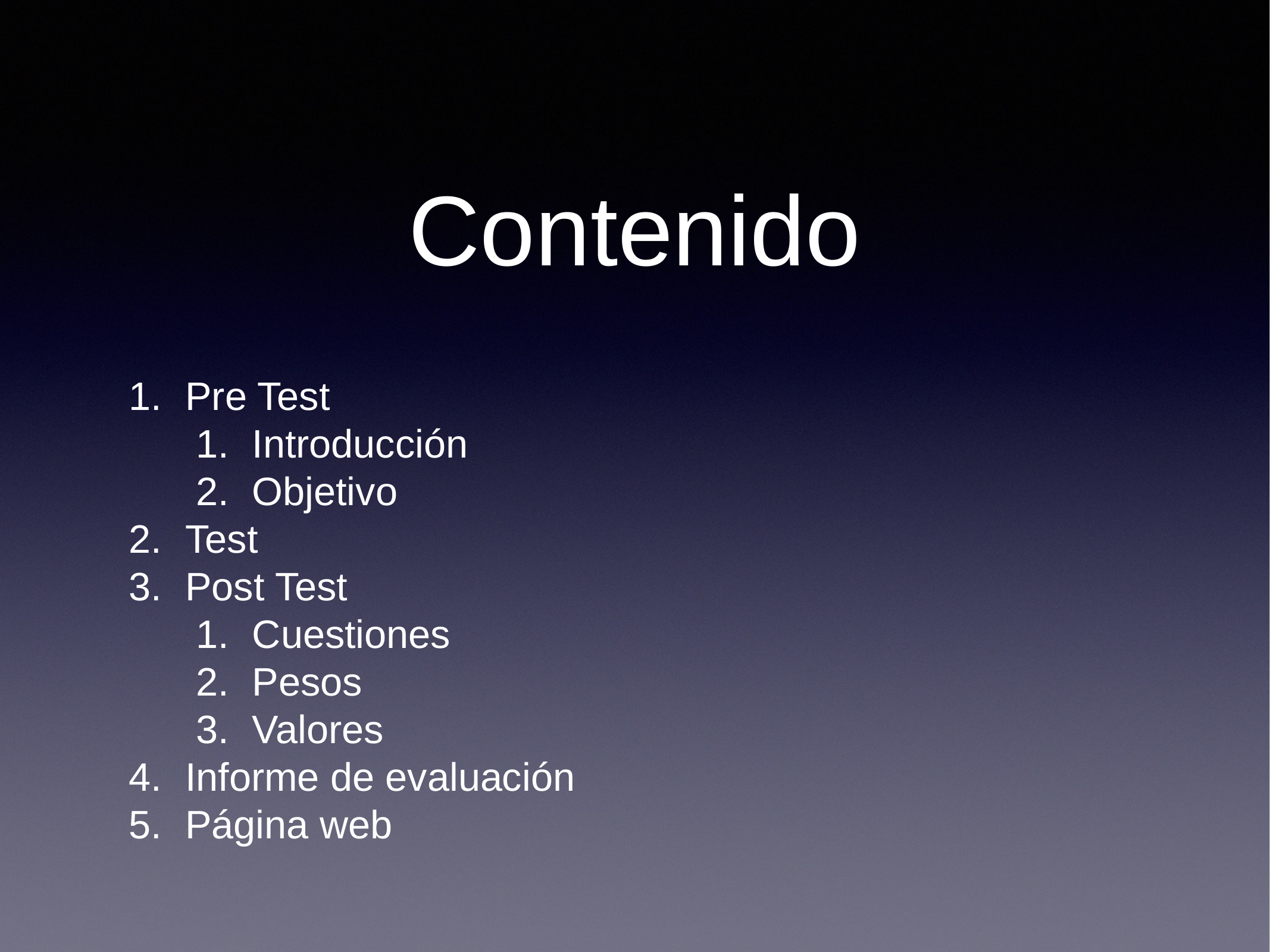

# Contenido
Pre Test
Introducción
Objetivo
Test
Post Test
Cuestiones
Pesos
Valores
Informe de evaluación
Página web